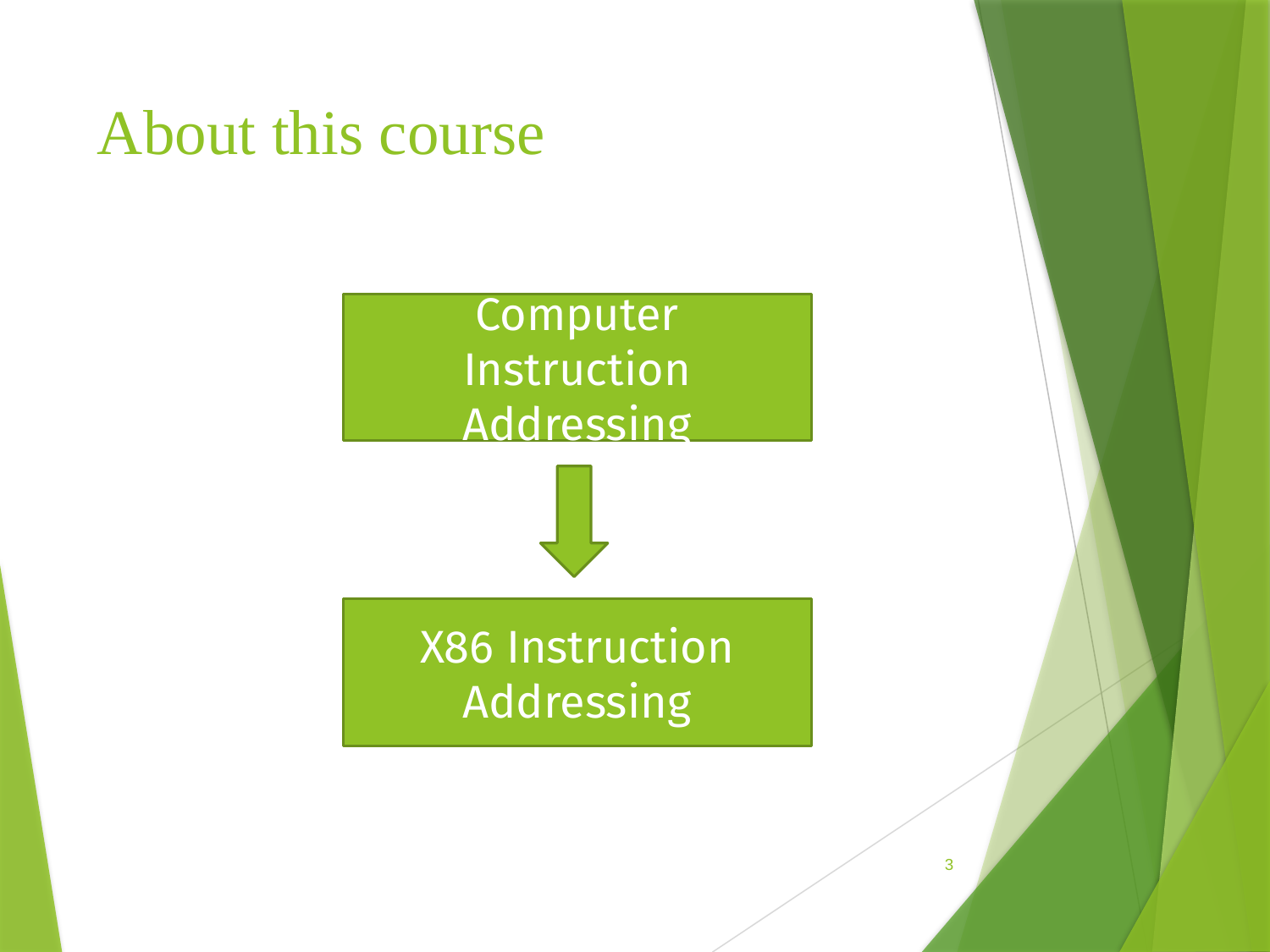

# About this course

Computer Instruction Addressing

X86 Instruction Addressing
3